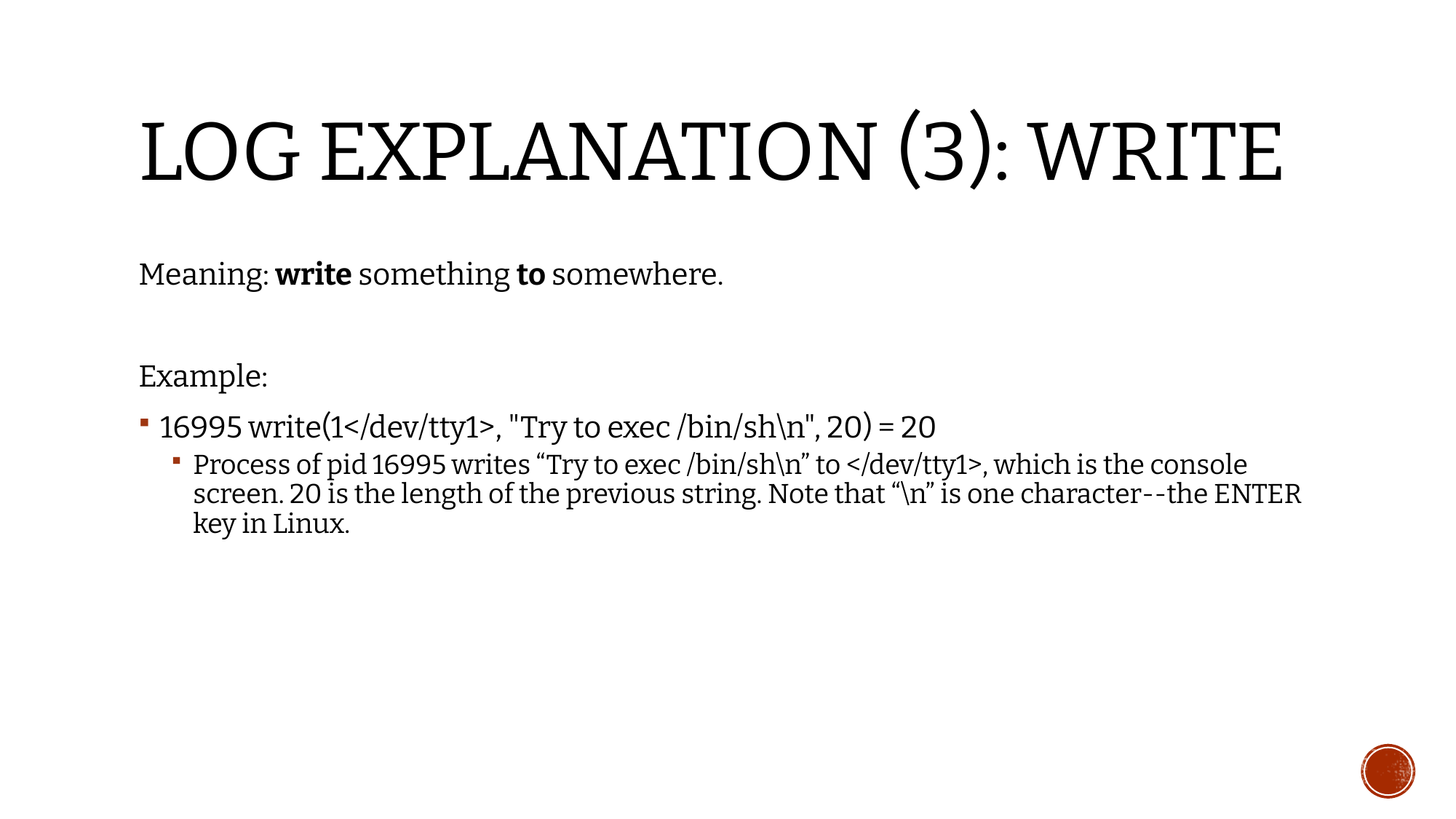

# Log explanation (3): write
Meaning: write something to somewhere.

Example:
16995 write(1</dev/tty1>, "Try to exec /bin/sh\n", 20) = 20
Process of pid 16995 writes “Try to exec /bin/sh\n” to </dev/tty1>, which is the console screen. 20 is the length of the previous string. Note that “\n” is one character--the ENTER key in Linux.